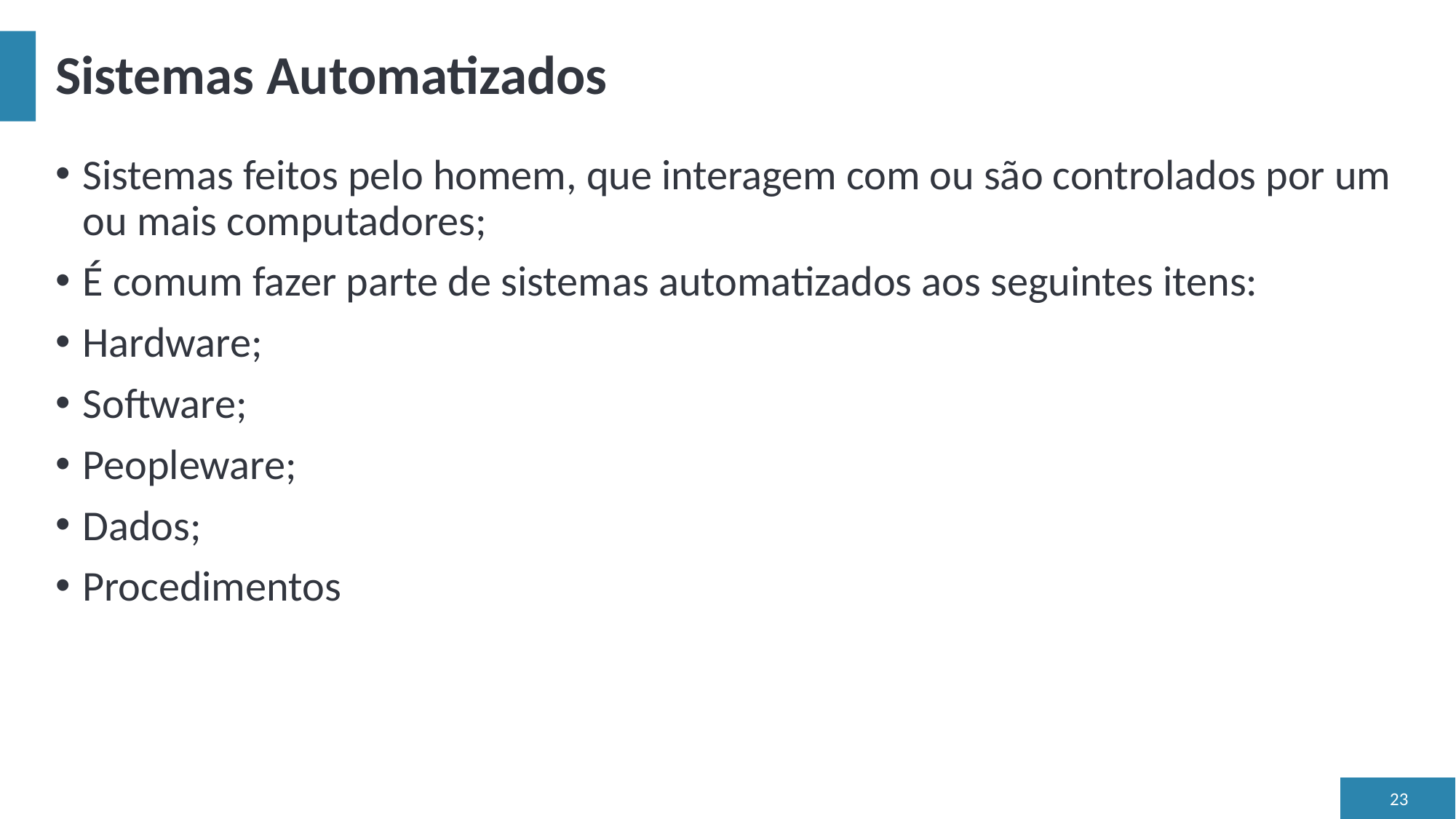

# Sistemas Automatizados
Sistemas feitos pelo homem, que interagem com ou são controlados por um ou mais computadores;
É comum fazer parte de sistemas automatizados aos seguintes itens:
Hardware;
Software;
Peopleware;
Dados;
Procedimentos
23